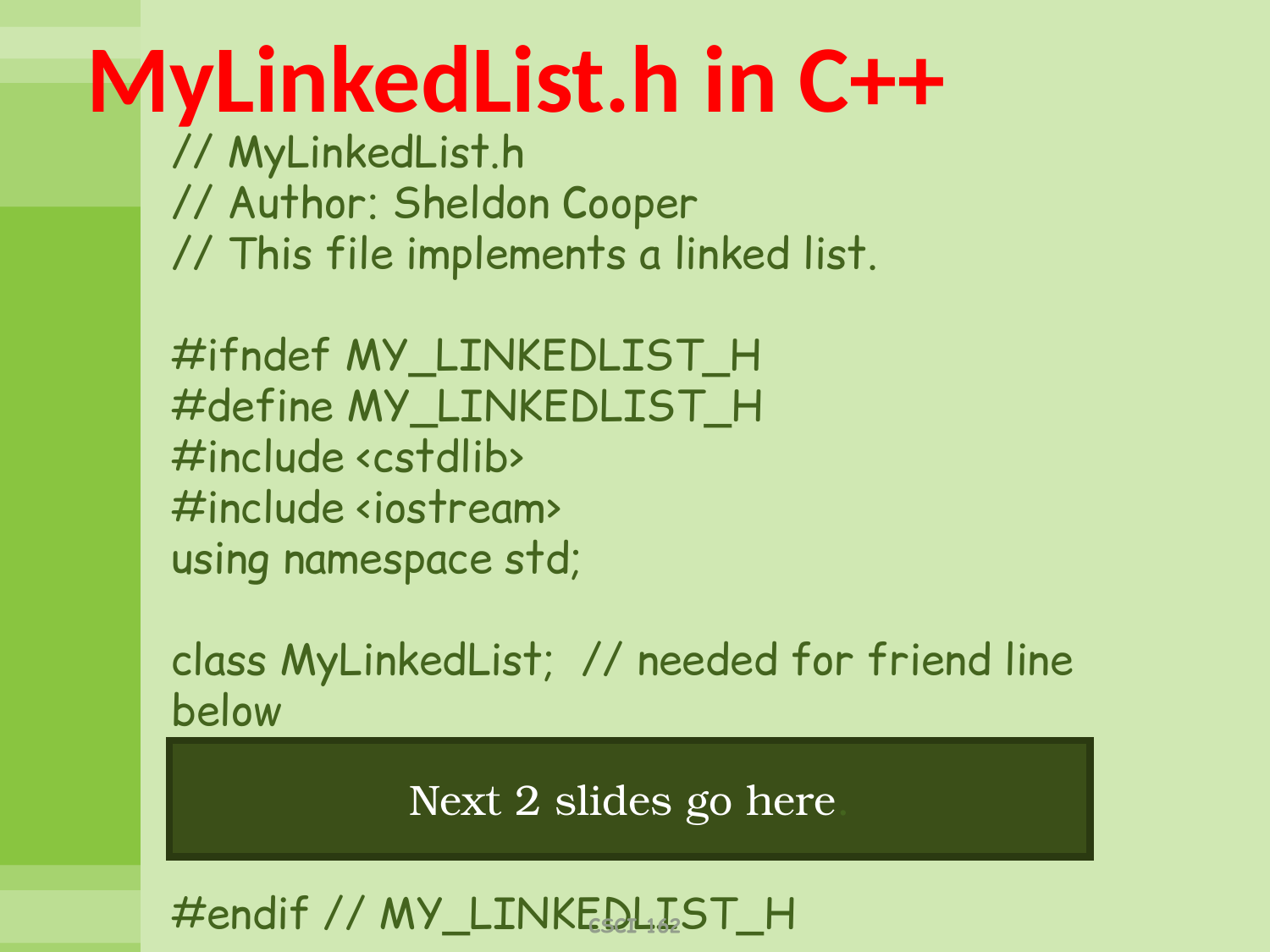

# MyLinkedList.h in C++
// MyLinkedList.h
// Author: Sheldon Cooper
// This file implements a linked list.

#ifndef MY_LINKEDLIST_H
#define MY_LINKEDLIST_H
#include <cstdlib>
#include <iostream>
using namespace std;

class MyLinkedList;  // needed for friend line below

#endif // MY_LINKEDLIST_H
Next 2 slides go here.
CSCI 162